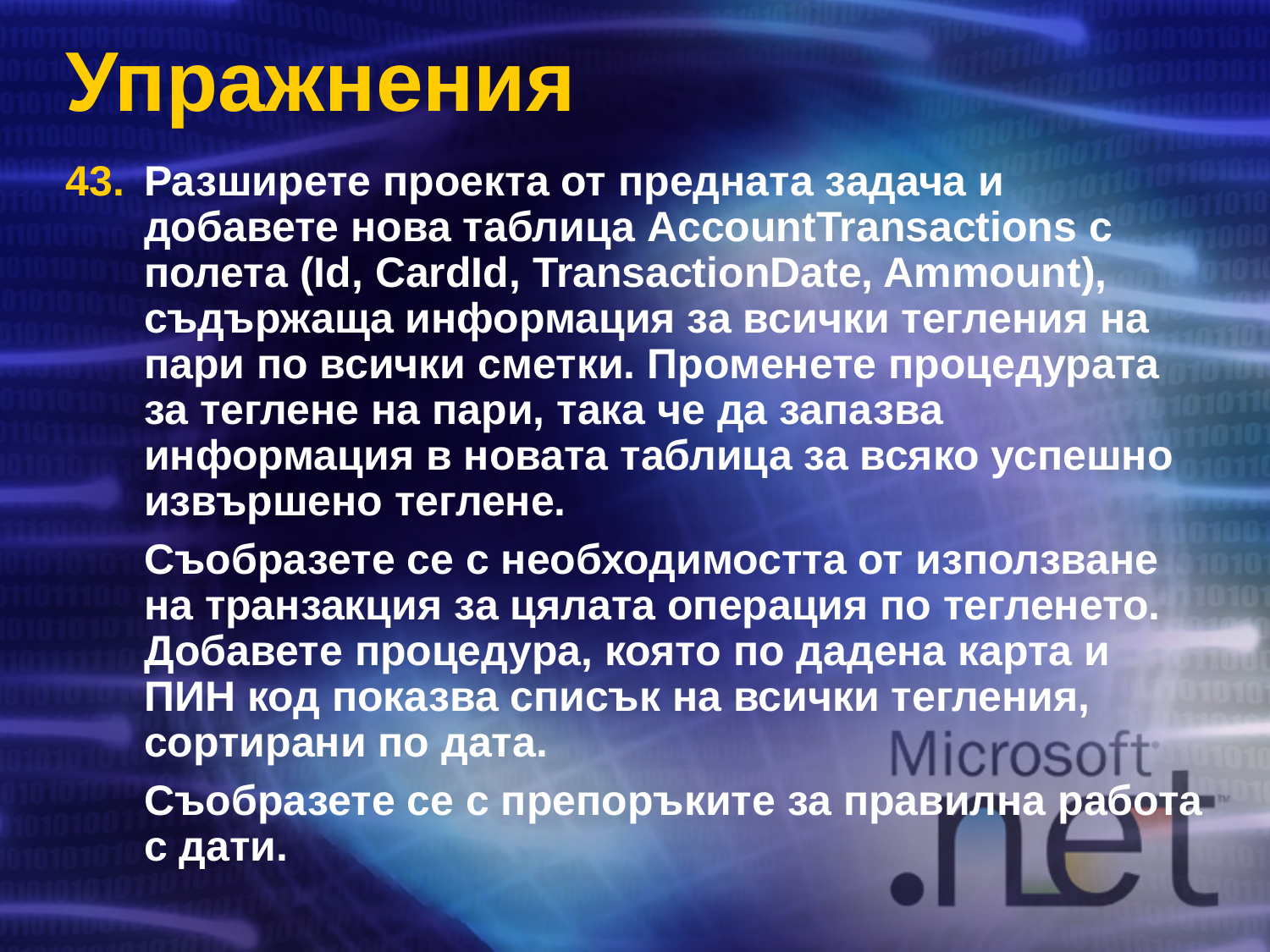

# Упражнения
Разширете проекта от предната задача и добавете нова таблица AccountTransactions с полета (Id, CardId, TransactionDate, Ammount), съдържащa информация за всички тегления на пари по всички сметки. Променете процедурата за теглене на пари, така че да запазва информация в новата таблица за всяко успешно извършено теглене.
	Съобразете се с необходимостта от използване на транзакция за цялата операция по тегленето. Добавете процедура, която по дадена карта и ПИН код показва списък на всички тегления, сортирани по дата.
	Съобразете се с препоръките за правилна работа с дати.